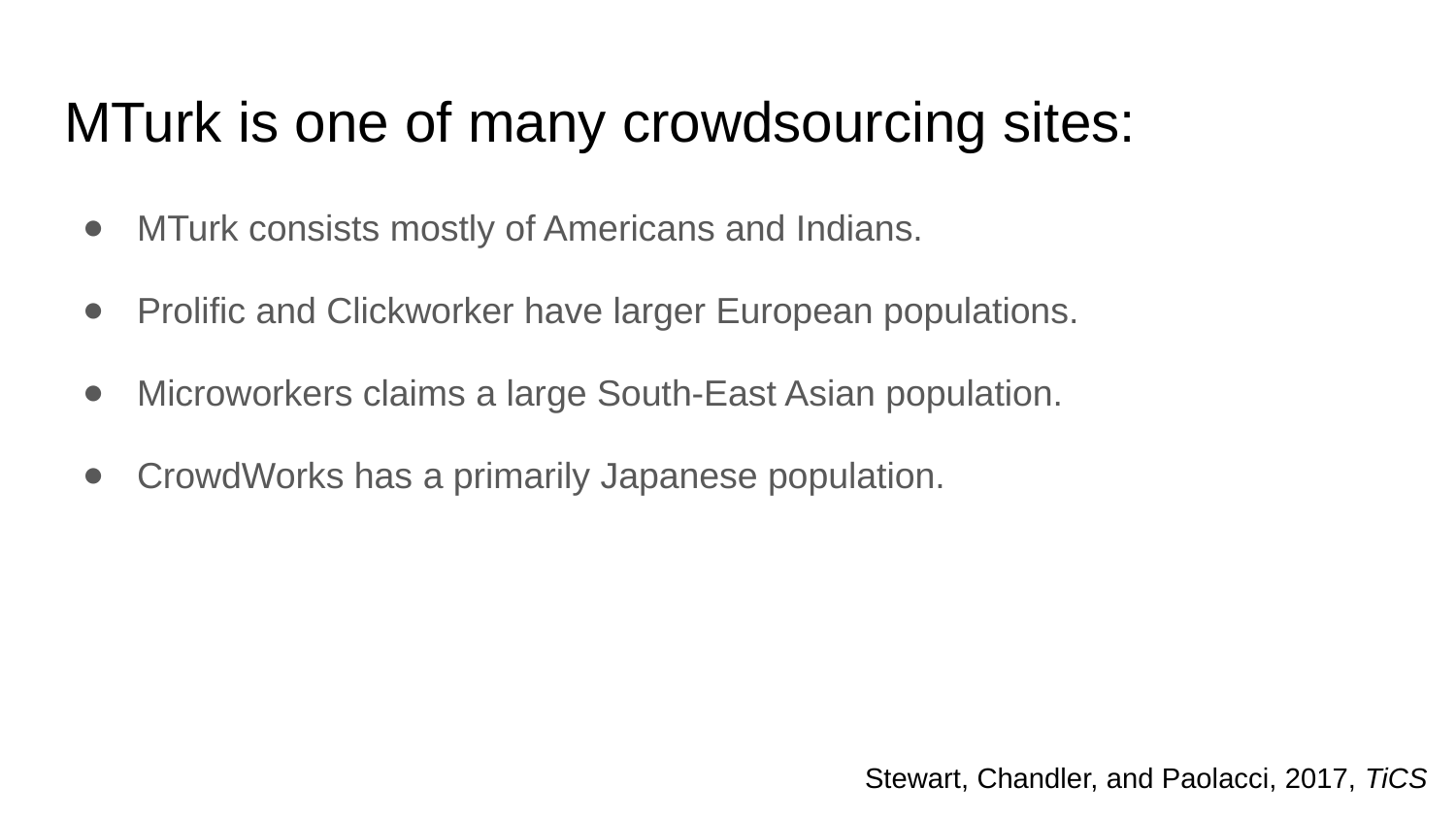

# MTurk is one of many crowdsourcing sites:
MTurk consists mostly of Americans and Indians.
Prolific and Clickworker have larger European populations.
Microworkers claims a large South-East Asian population.
CrowdWorks has a primarily Japanese population.
Stewart, Chandler, and Paolacci, 2017, TiCS